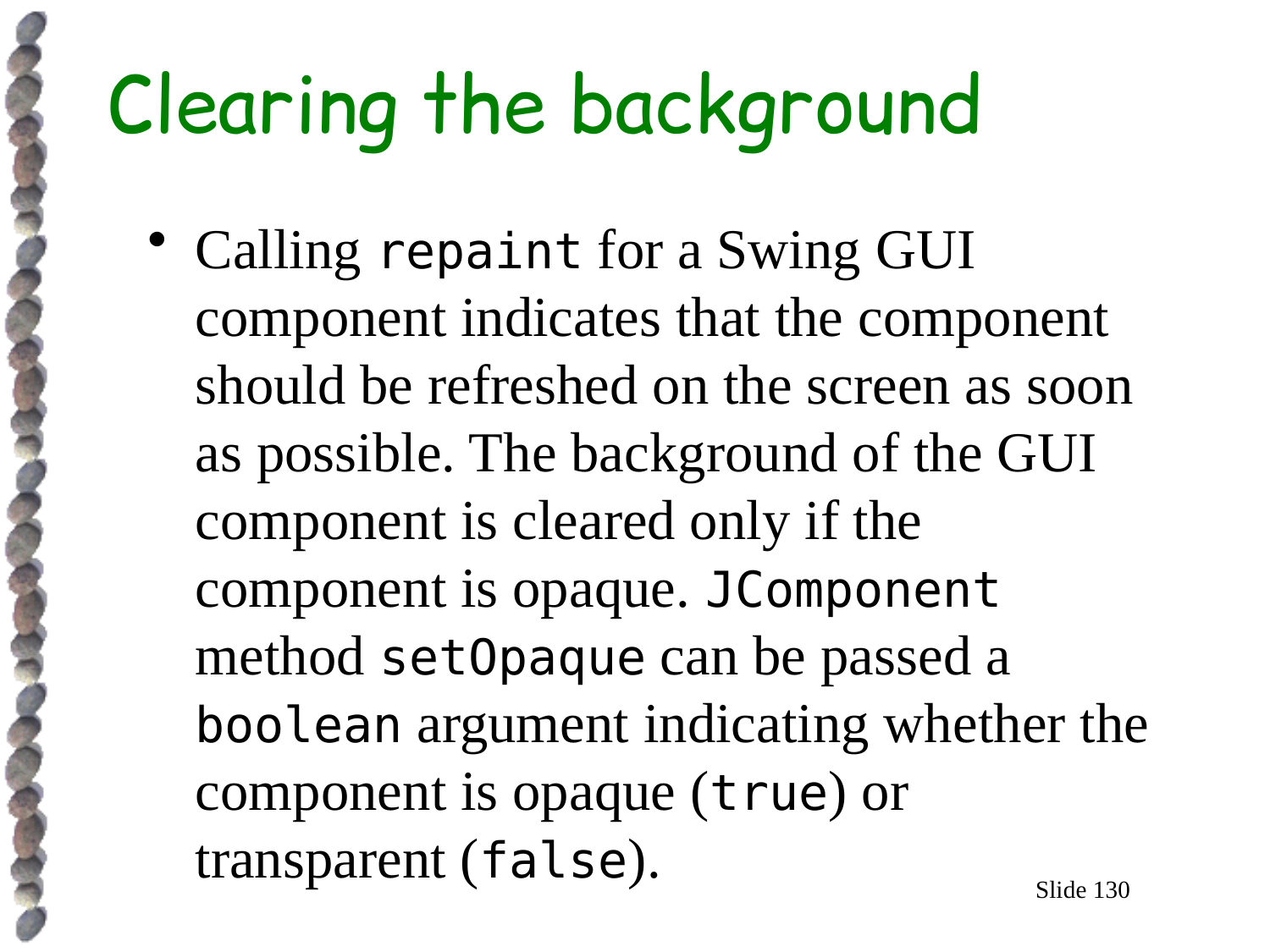

# Clearing the background
Calling repaint for a Swing GUI component indicates that the component should be refreshed on the screen as soon as possible. The background of the GUI component is cleared only if the component is opaque. JComponent method setOpaque can be passed a boolean argument indicating whether the component is opaque (true) or transparent (false).
Slide 130